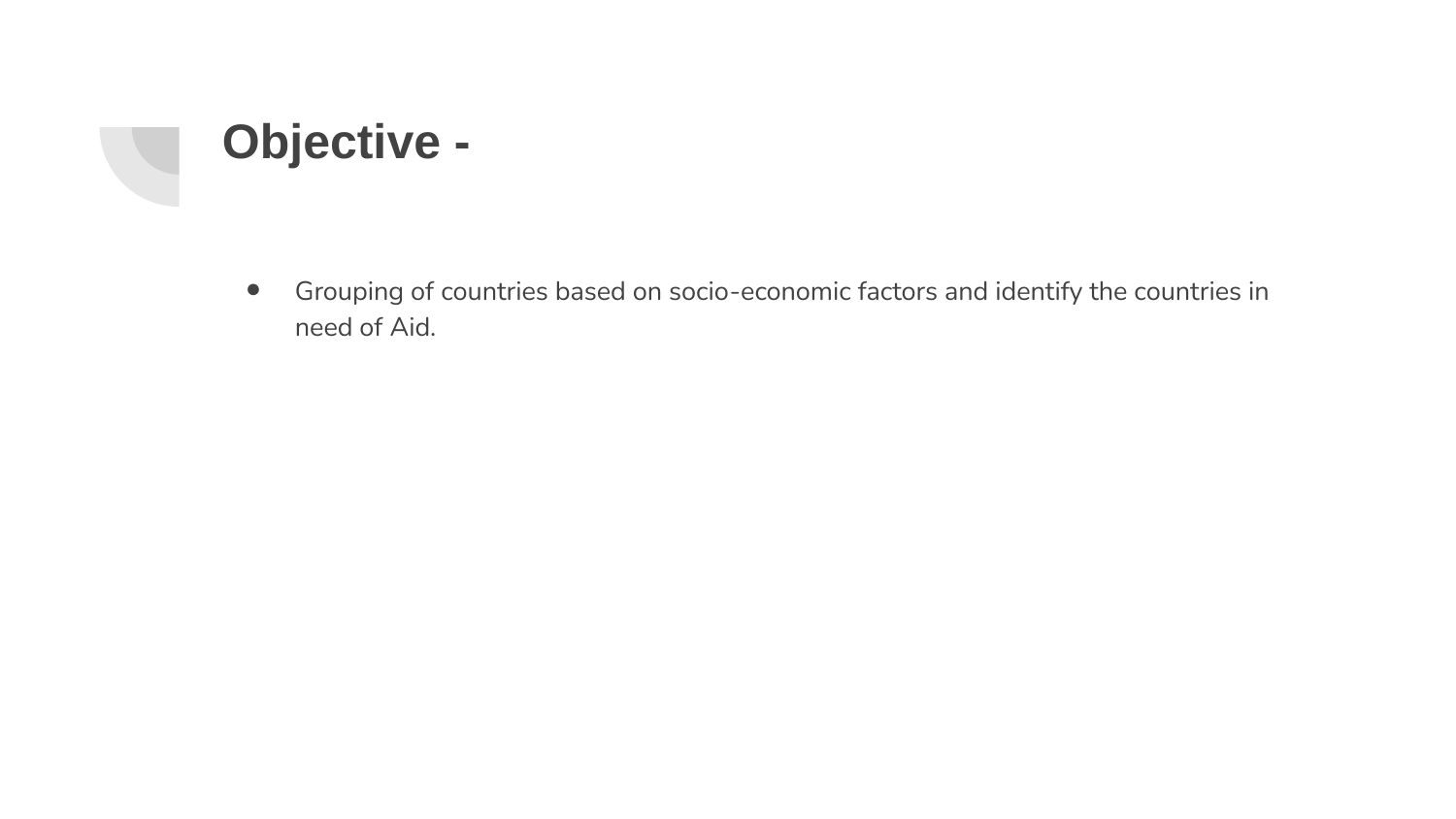

# Objective -
Grouping of countries based on socio-economic factors and identify the countries in need of Aid.